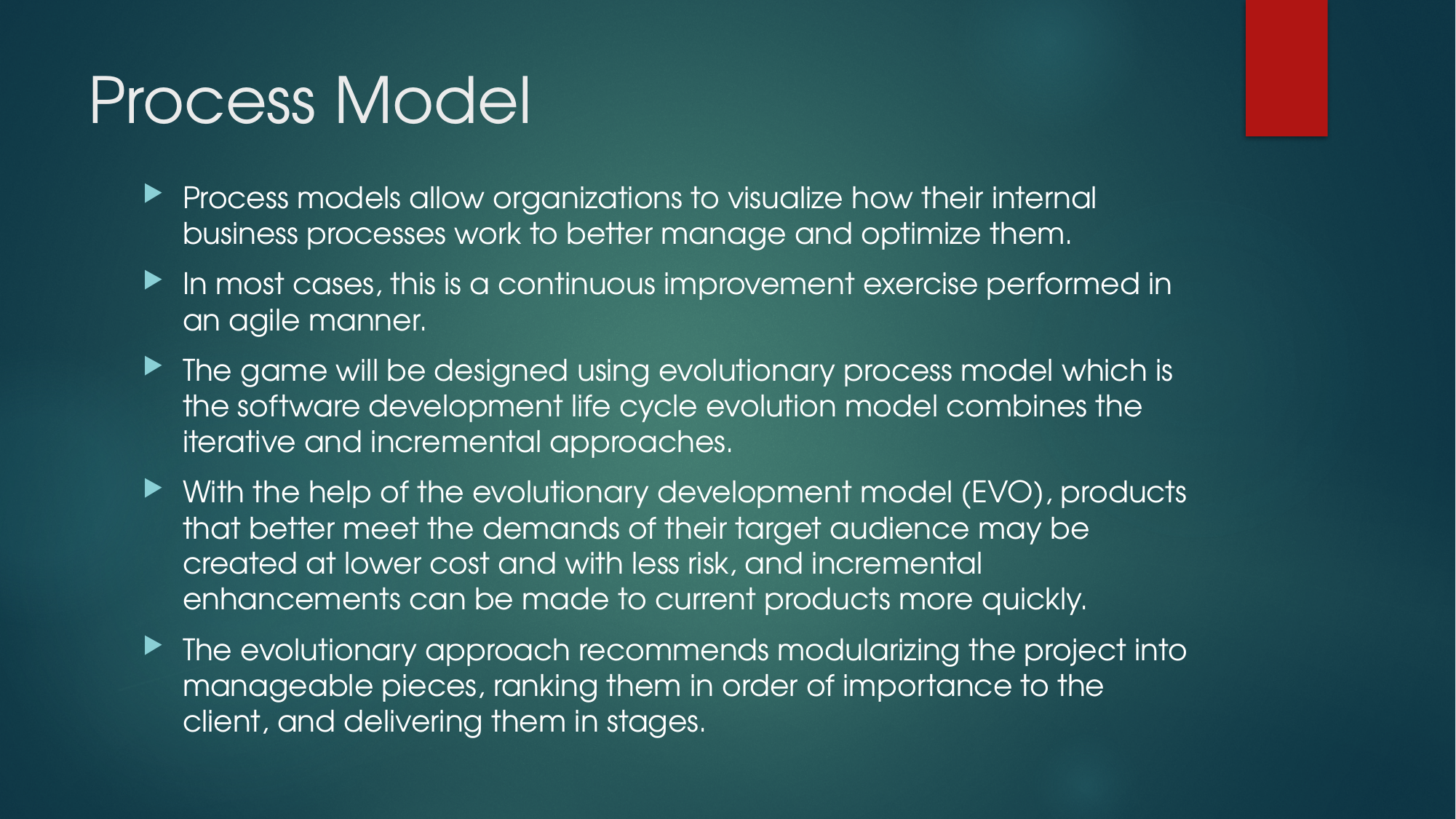

# Process Model
Process models allow organizations to visualize how their internal business processes work to better manage and optimize them.
In most cases, this is a continuous improvement exercise performed in an agile manner.
The game will be designed using evolutionary process model which is the software development life cycle evolution model combines the iterative and incremental approaches.
With the help of the evolutionary development model (EVO), products that better meet the demands of their target audience may be created at lower cost and with less risk, and incremental enhancements can be made to current products more quickly.
The evolutionary approach recommends modularizing the project into manageable pieces, ranking them in order of importance to the client, and delivering them in stages.